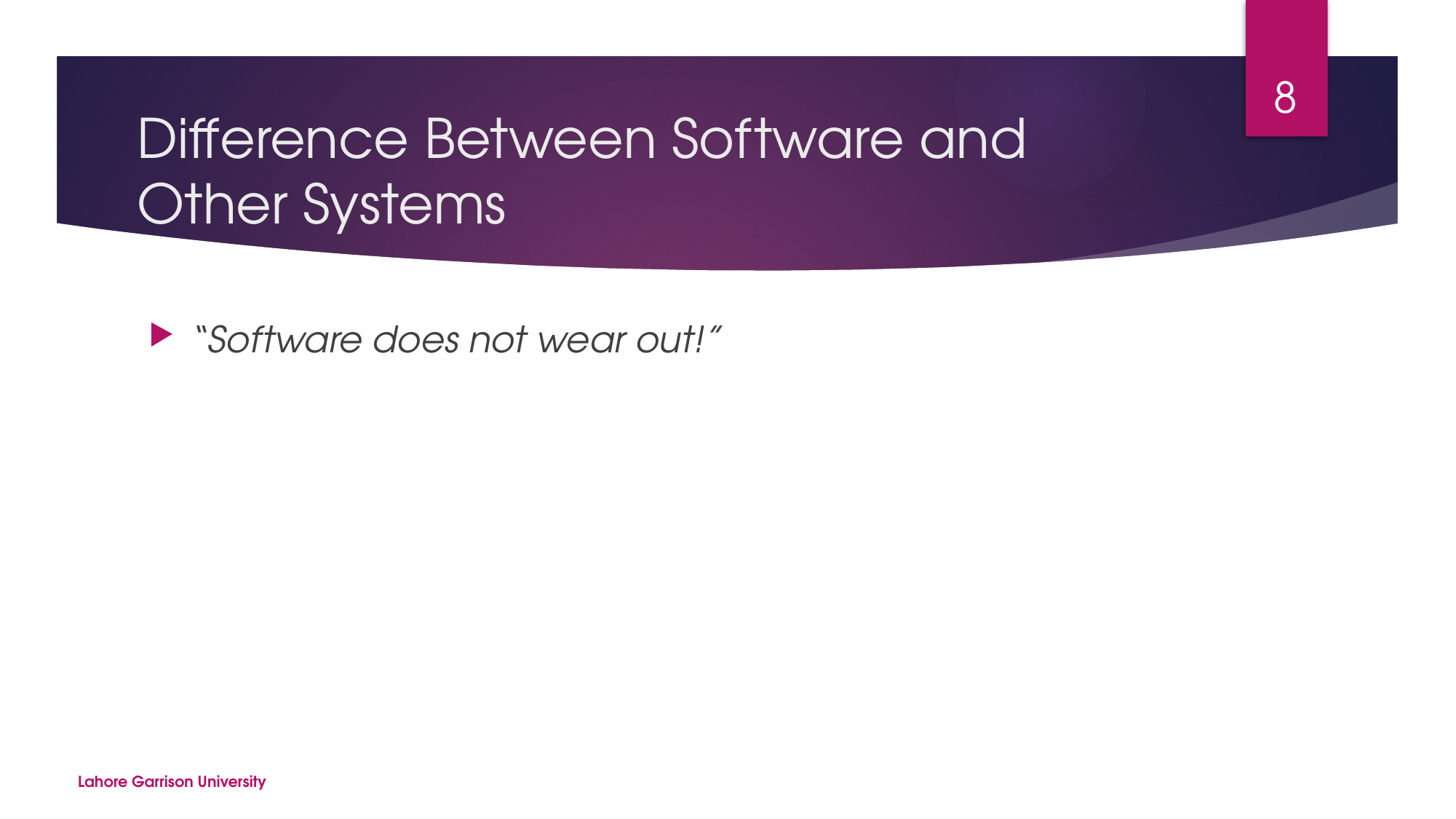

8
# Difference Between Software and Other Systems
“Software does not wear out!”

Lahore Garrison University